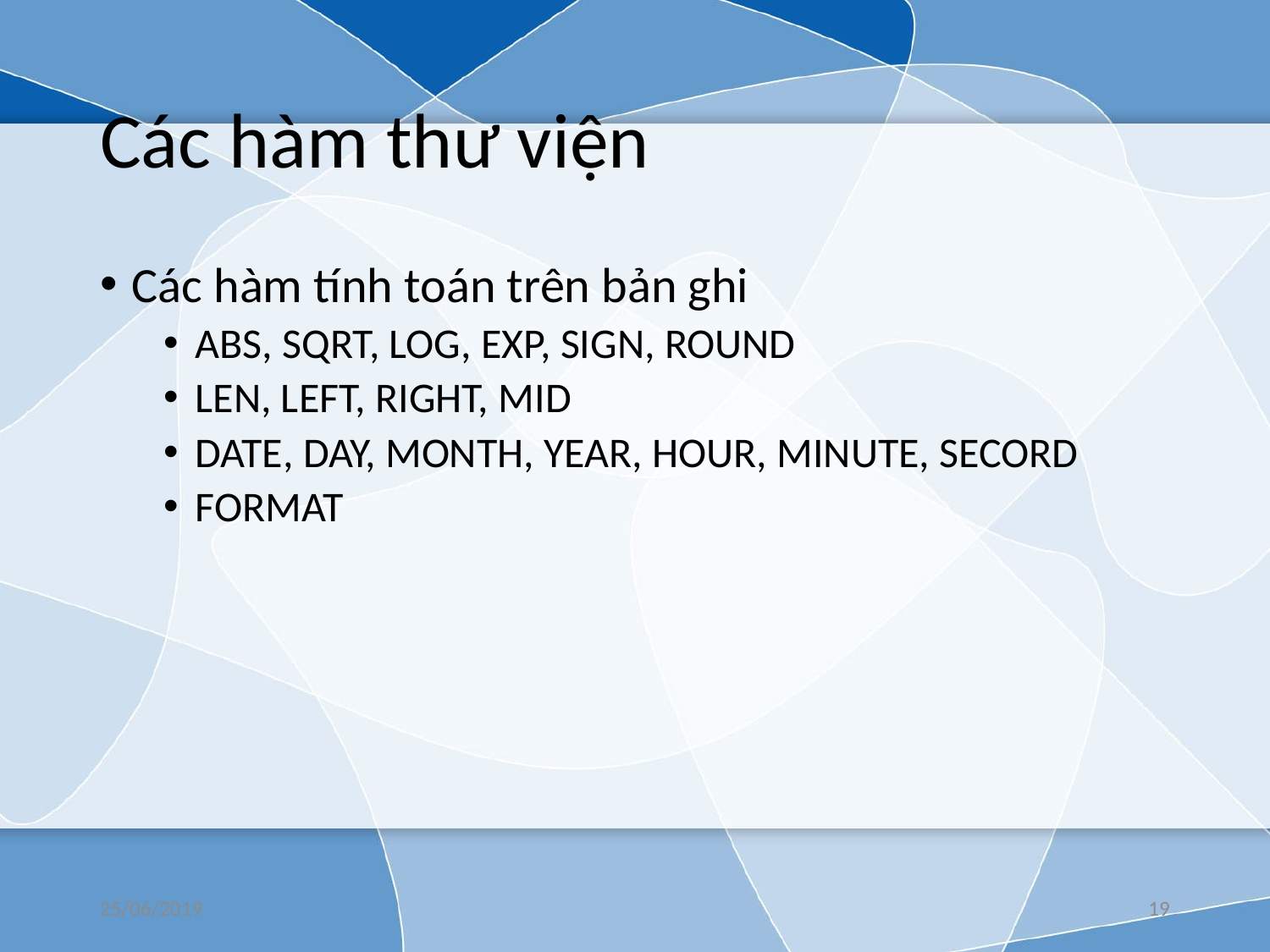

# Các hàm thư viện
Các hàm tính toán trên bản ghi
ABS, SQRT, LOG, EXP, SIGN, ROUND
LEN, LEFT, RIGHT, MID
DATE, DAY, MONTH, YEAR, HOUR, MINUTE, SECORD
FORMAT
25/06/2019
19